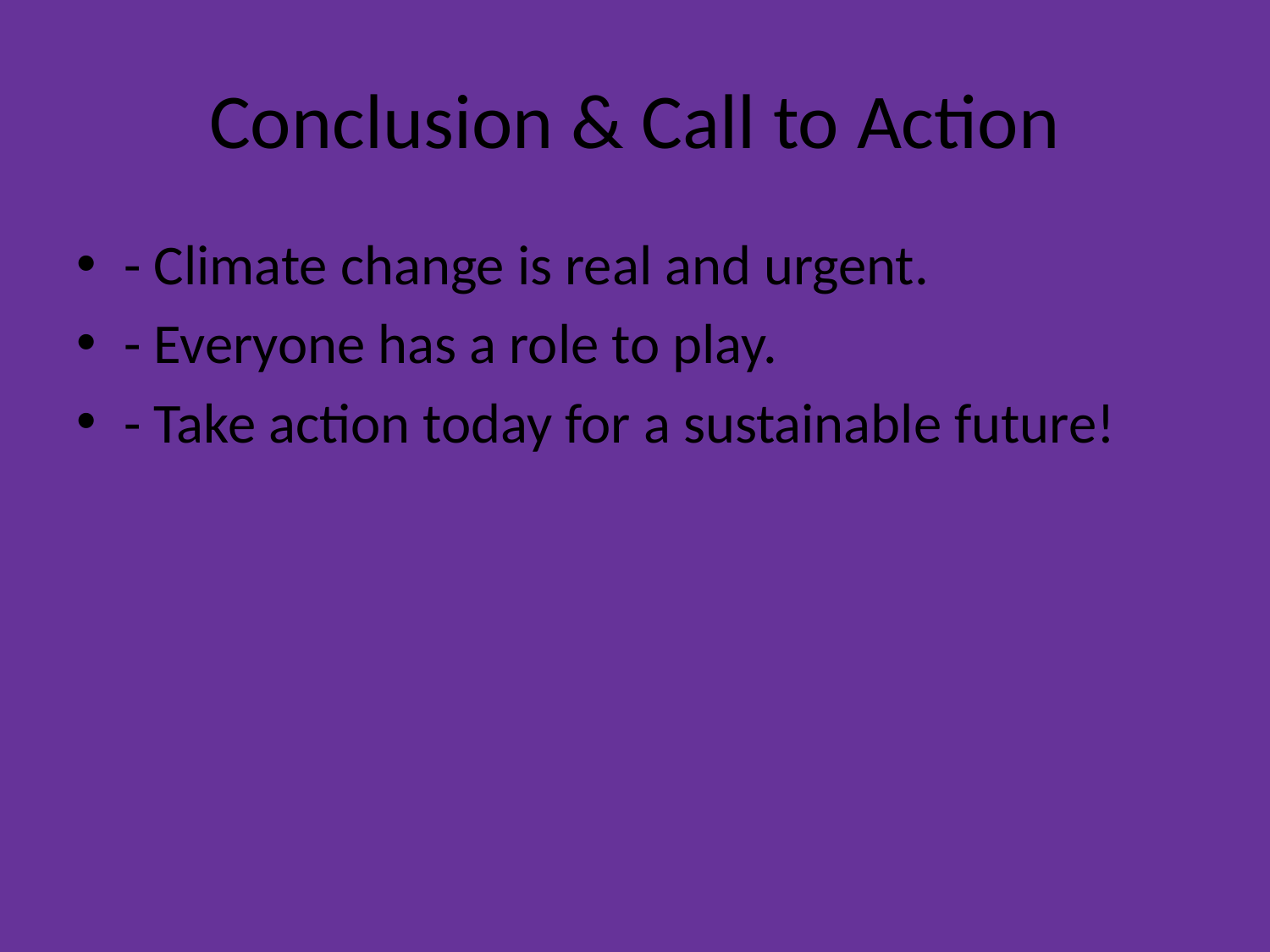

# Conclusion & Call to Action
- Climate change is real and urgent.
- Everyone has a role to play.
- Take action today for a sustainable future!